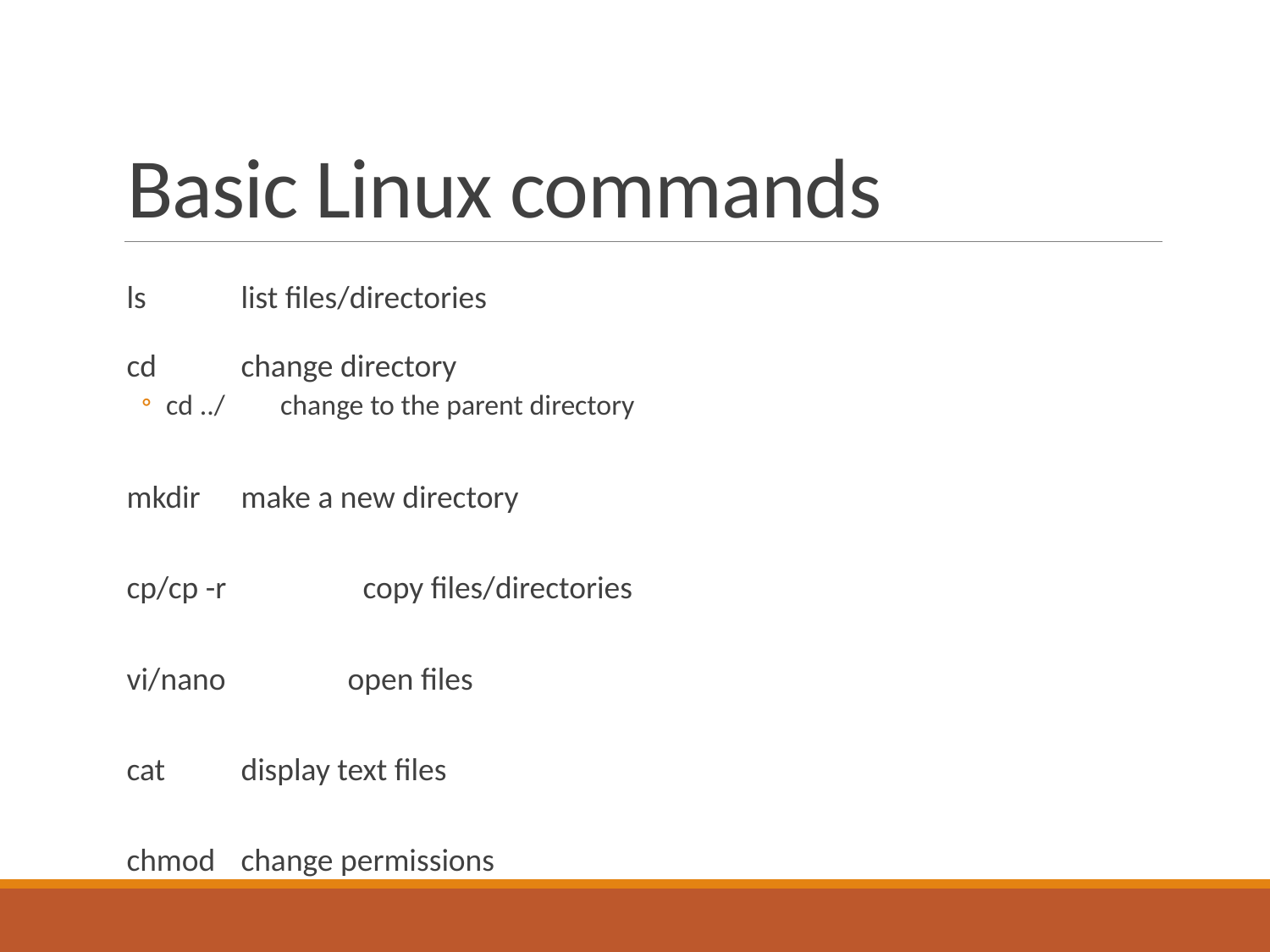

# Basic Linux commands
ls		list files/directories
cd		change directory
cd ../		change to the parent directory
mkdir		make a new directory
cp/cp -r	                 copy files/directories
vi/nano                 open files
cat		display text files
chmod		change permissions